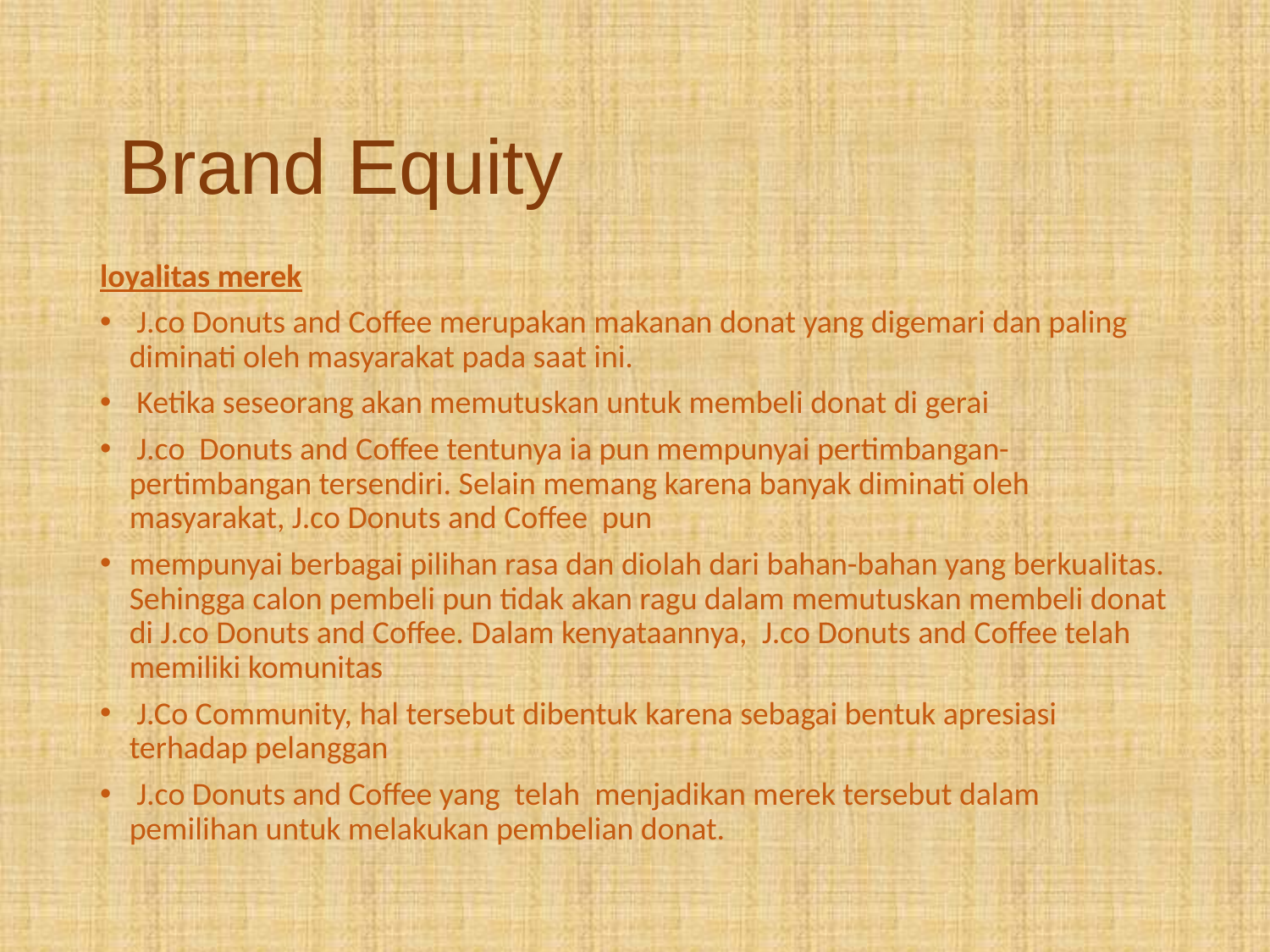

Brand Equity
loyalitas merek
 J.co Donuts and Coffee merupakan makanan donat yang digemari dan paling diminati oleh masyarakat pada saat ini.
 Ketika seseorang akan memutuskan untuk membeli donat di gerai
 J.co  Donuts and Coffee tentunya ia pun mempunyai pertimbangan-pertimbangan tersendiri. Selain memang karena banyak diminati oleh masyarakat, J.co Donuts and Coffee  pun
mempunyai berbagai pilihan rasa dan diolah dari bahan-bahan yang berkualitas. Sehingga calon pembeli pun tidak akan ragu dalam memutuskan membeli donat di J.co Donuts and Coffee. Dalam kenyataannya,  J.co Donuts and Coffee telah memiliki komunitas
 J.Co Community, hal tersebut dibentuk karena sebagai bentuk apresiasi terhadap pelanggan
 J.co Donuts and Coffee yang  telah  menjadikan merek tersebut dalam pemilihan untuk melakukan pembelian donat.